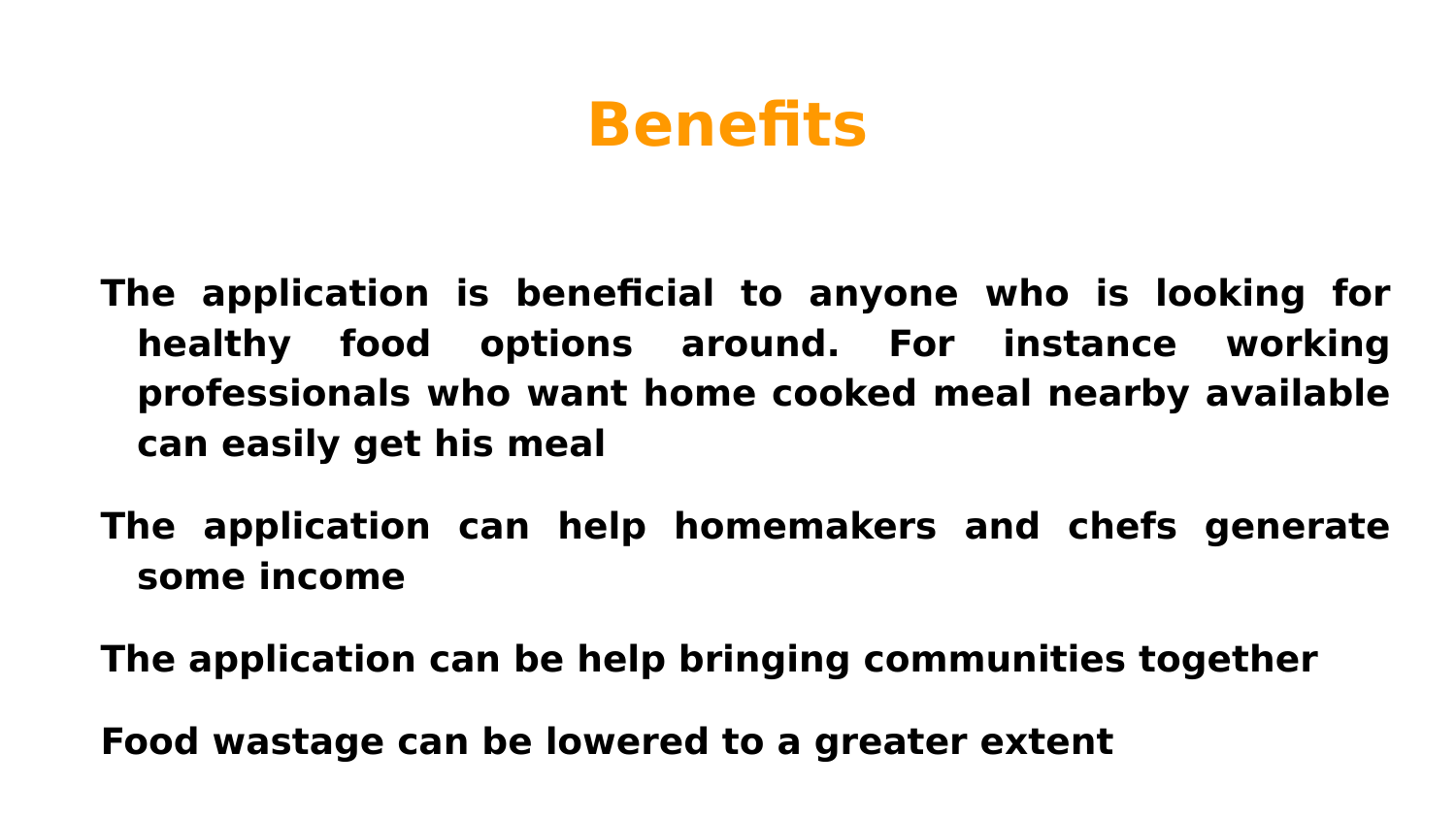

# Benefits

The application is beneficial to anyone who is looking for healthy food options around. For instance working professionals who want home cooked meal nearby available can easily get his meal
The application can help homemakers and chefs generate some income
The application can be help bringing communities together
Food wastage can be lowered to a greater extent